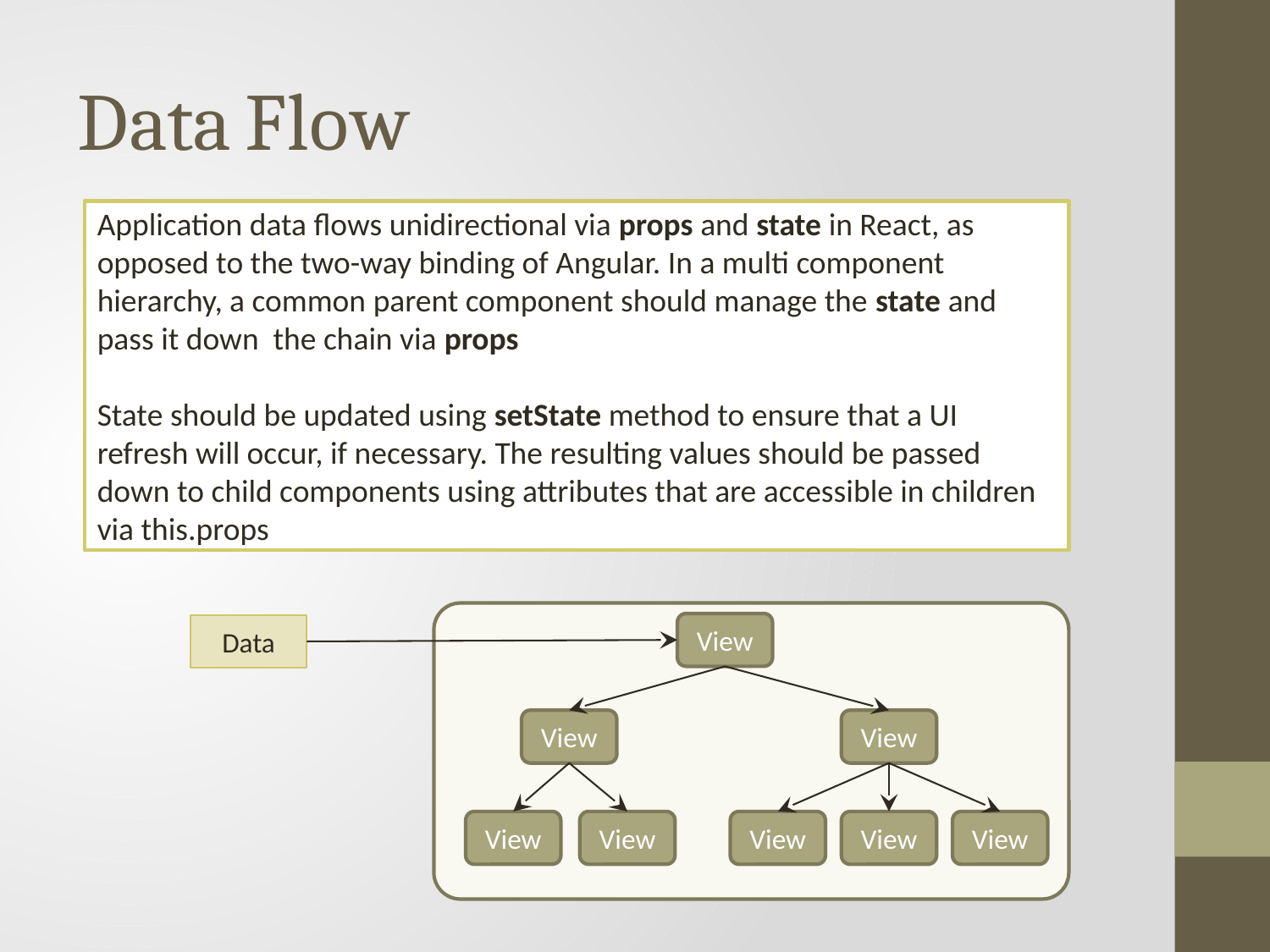

# Data Flow
Application data flows unidirectional via props and state in React, as opposed to the two-way binding of Angular. In a multi component hierarchy, a common parent component should manage the state and pass it down  the chain via props

State should be updated using setState method to ensure that a UI refresh will occur, if necessary. The resulting values should be passed down to child components using attributes that are accessible in children via this.props

View
Data
View
View
View
View
View
View
View